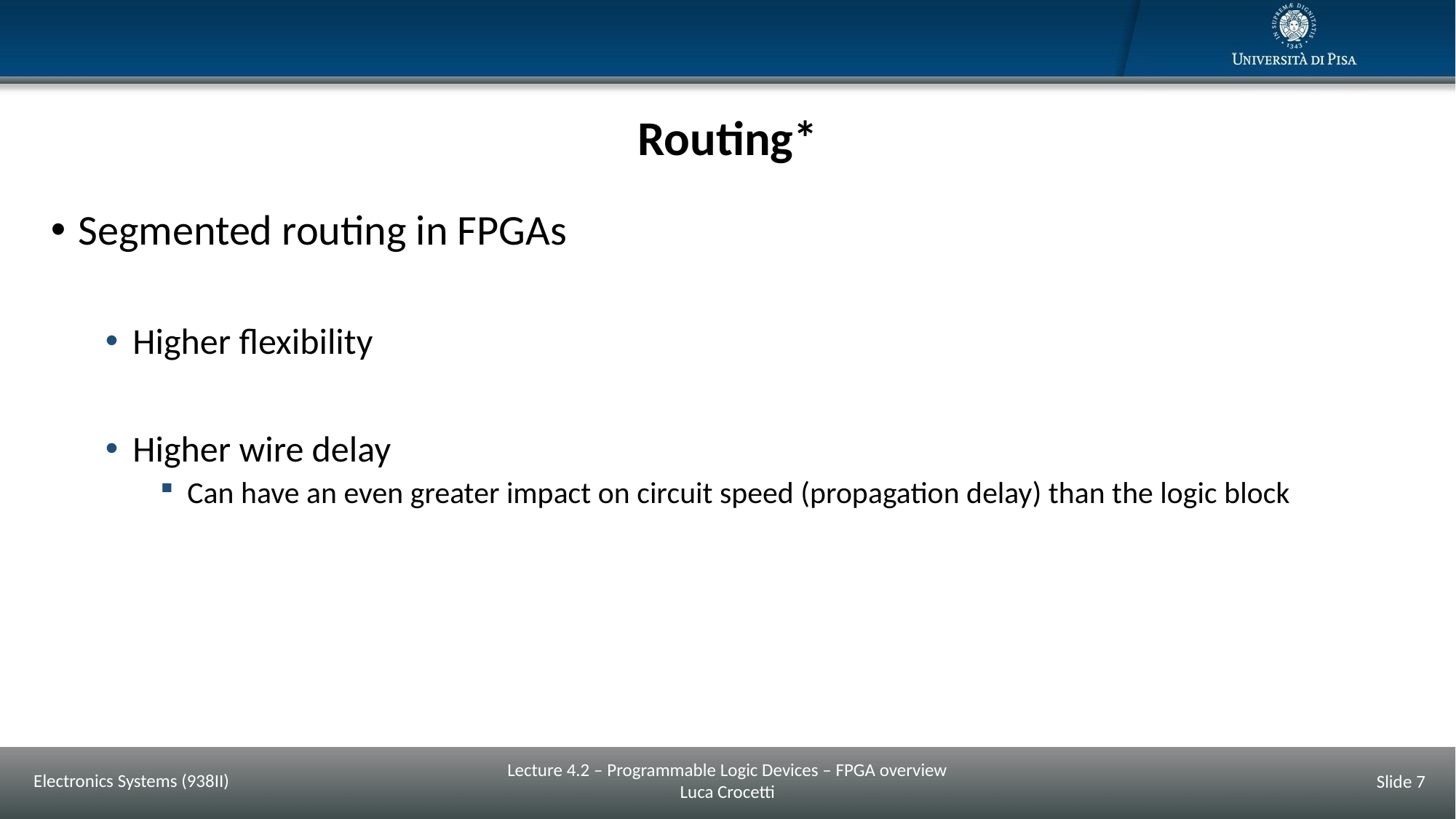

# Routing*
Segmented routing in FPGAs

Higher flexibility

Higher wire delay
Can have an even greater impact on circuit speed (propagation delay) than the logic block